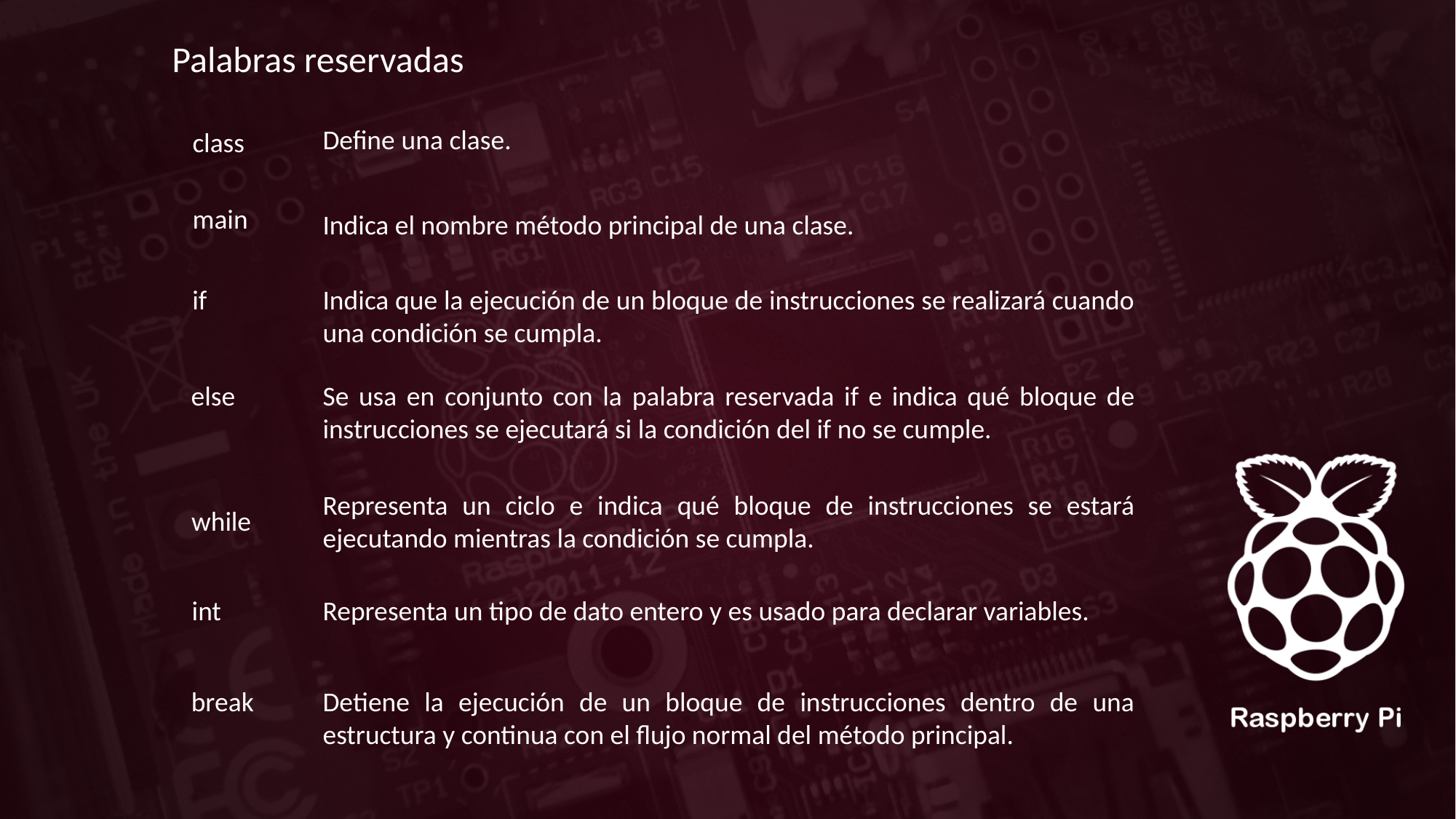

Palabras reservadas
Define una clase.
class
main
Indica el nombre método principal de una clase.
if
Indica que la ejecución de un bloque de instrucciones se realizará cuando una condición se cumpla.
else
Se usa en conjunto con la palabra reservada if e indica qué bloque de instrucciones se ejecutará si la condición del if no se cumple.
Representa un ciclo e indica qué bloque de instrucciones se estará ejecutando mientras la condición se cumpla.
while
int
Representa un tipo de dato entero y es usado para declarar variables.
break
Detiene la ejecución de un bloque de instrucciones dentro de una estructura y continua con el flujo normal del método principal.